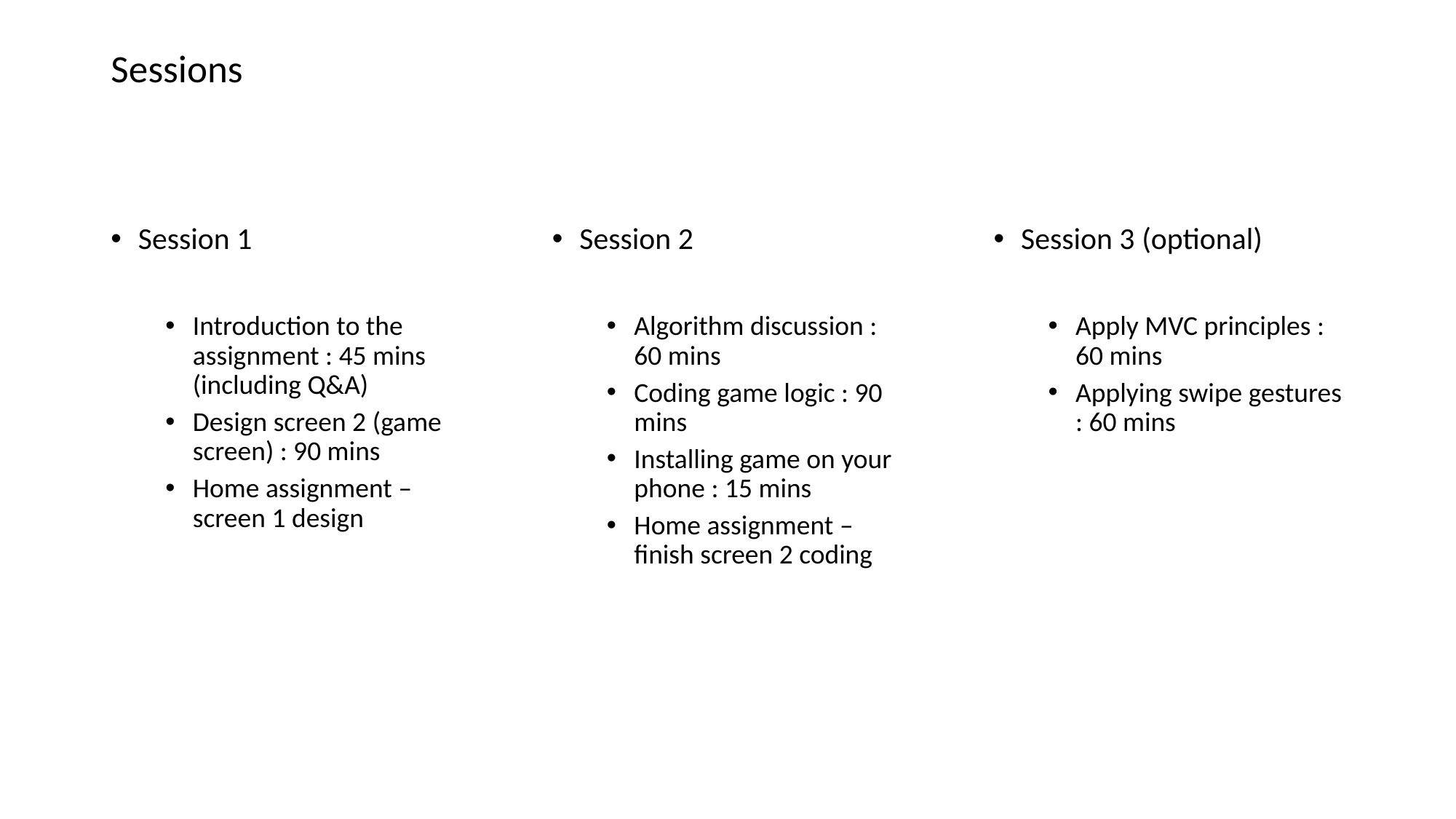

# Sessions
Session 1

Introduction to the assignment : 45 mins (including Q&A)
Design screen 2 (game screen) : 90 mins
Home assignment – screen 1 design

Session 2

Algorithm discussion : 60 mins
Coding game logic : 90 mins
Installing game on your phone : 15 mins
Home assignment – finish screen 2 coding
Session 3 (optional)

Apply MVC principles : 60 mins
Applying swipe gestures : 60 mins